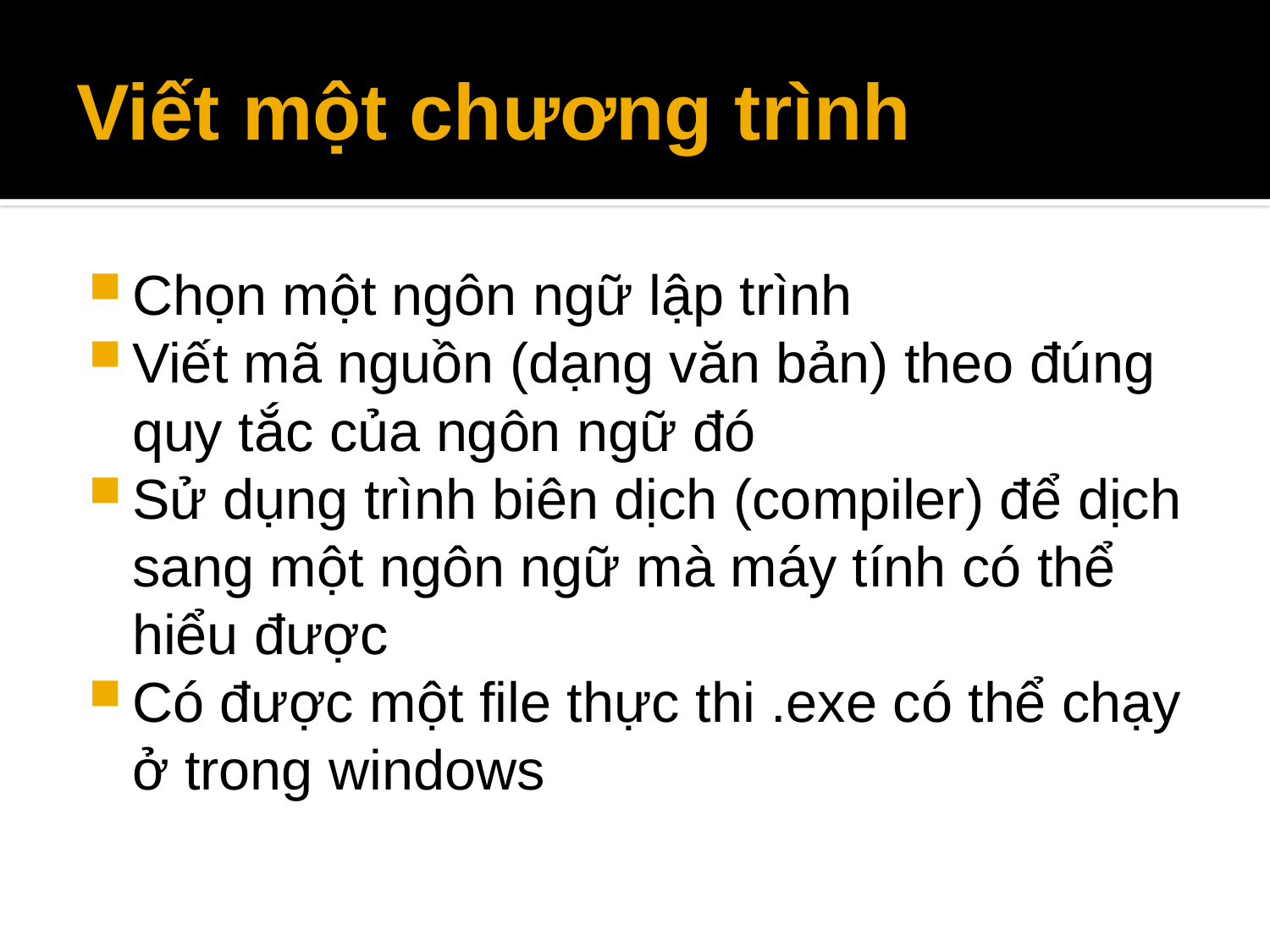

# Viết một chương trình
Chọn một ngôn ngữ lập trình
Viết mã nguồn (dạng văn bản) theo đúng quy tắc của ngôn ngữ đó
Sử dụng trình biên dịch (compiler) để dịch sang một ngôn ngữ mà máy tính có thể hiểu được
Có được một file thực thi .exe có thể chạy ở trong windows